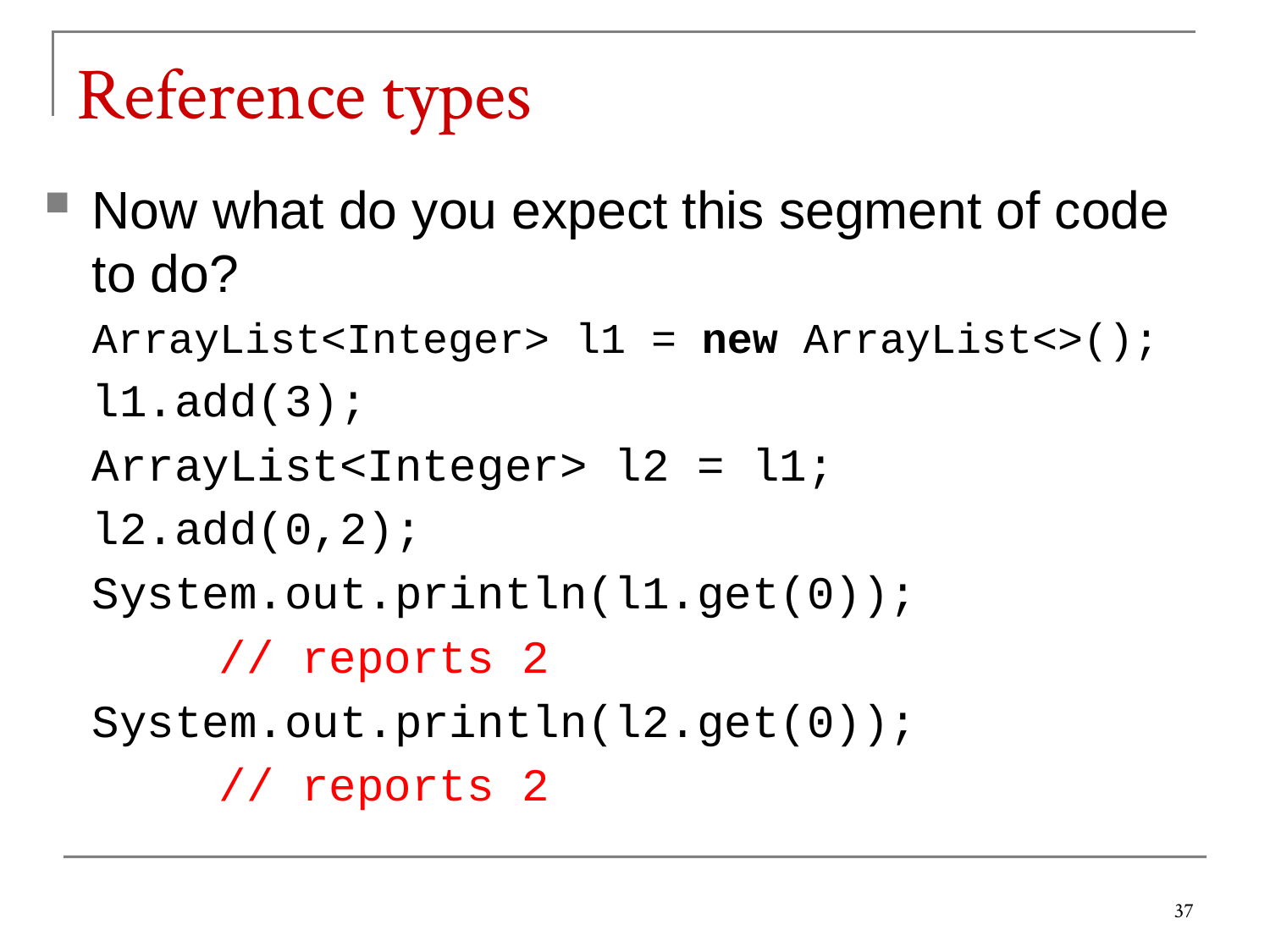

# Reference types
Now what do you expect this segment of code to do?
ArrayList<Integer> l1 = new ArrayList<>();
l1.add(3);
ArrayList<Integer> l2 = l1;
l2.add(0,2);
System.out.println(l1.get(0));
	// reports 2
System.out.println(l2.get(0));
	// reports 2
37